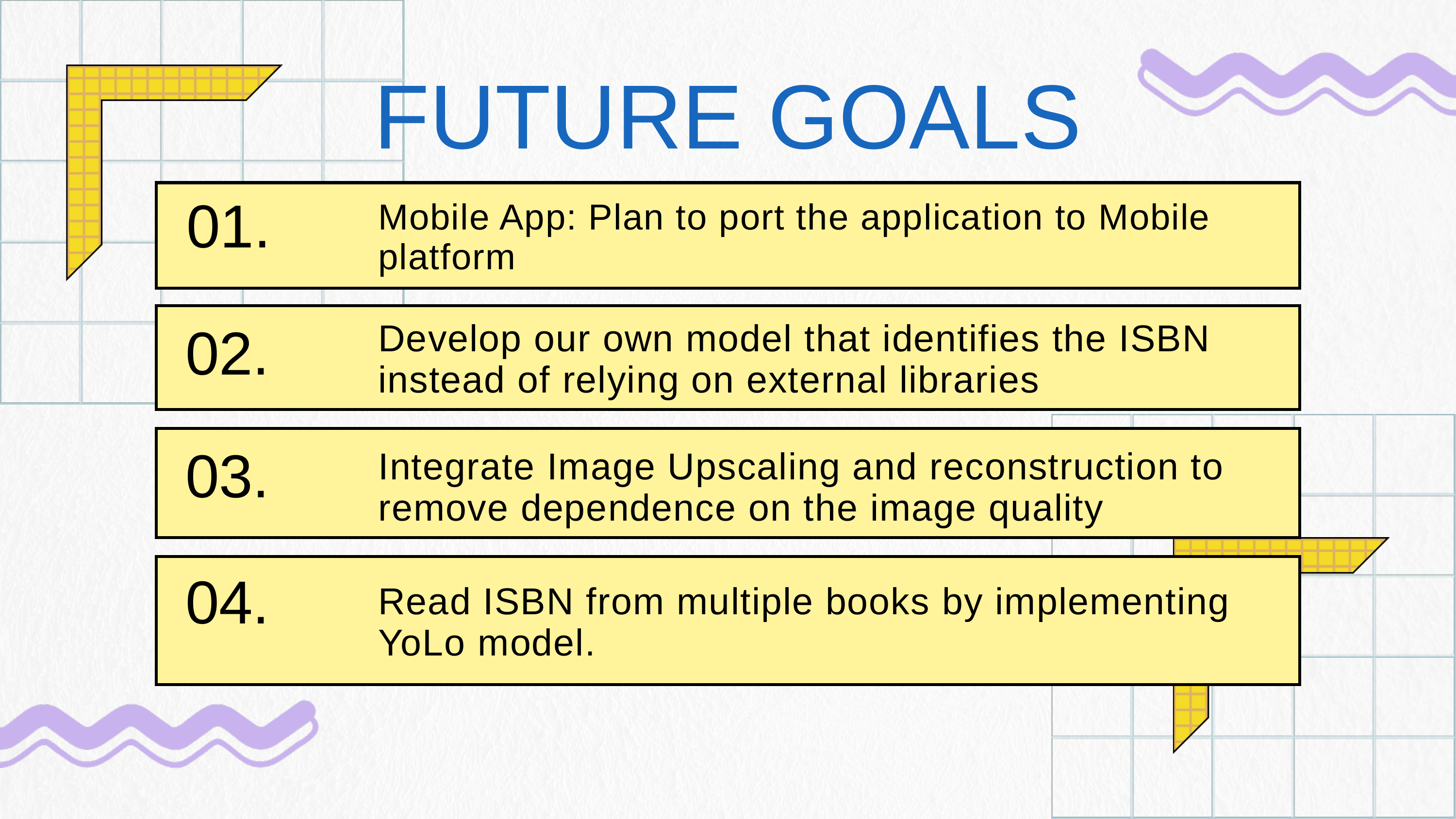

FUTURE GOALS

Mobile App: Plan to port the application to Mobile platform
01.

Develop our own model that identifies the ISBN instead of relying on external libraries
02.

Integrate Image Upscaling and reconstruction to remove dependence on the image quality
03.

Read ISBN from multiple books by implementing YoLo model.
04.